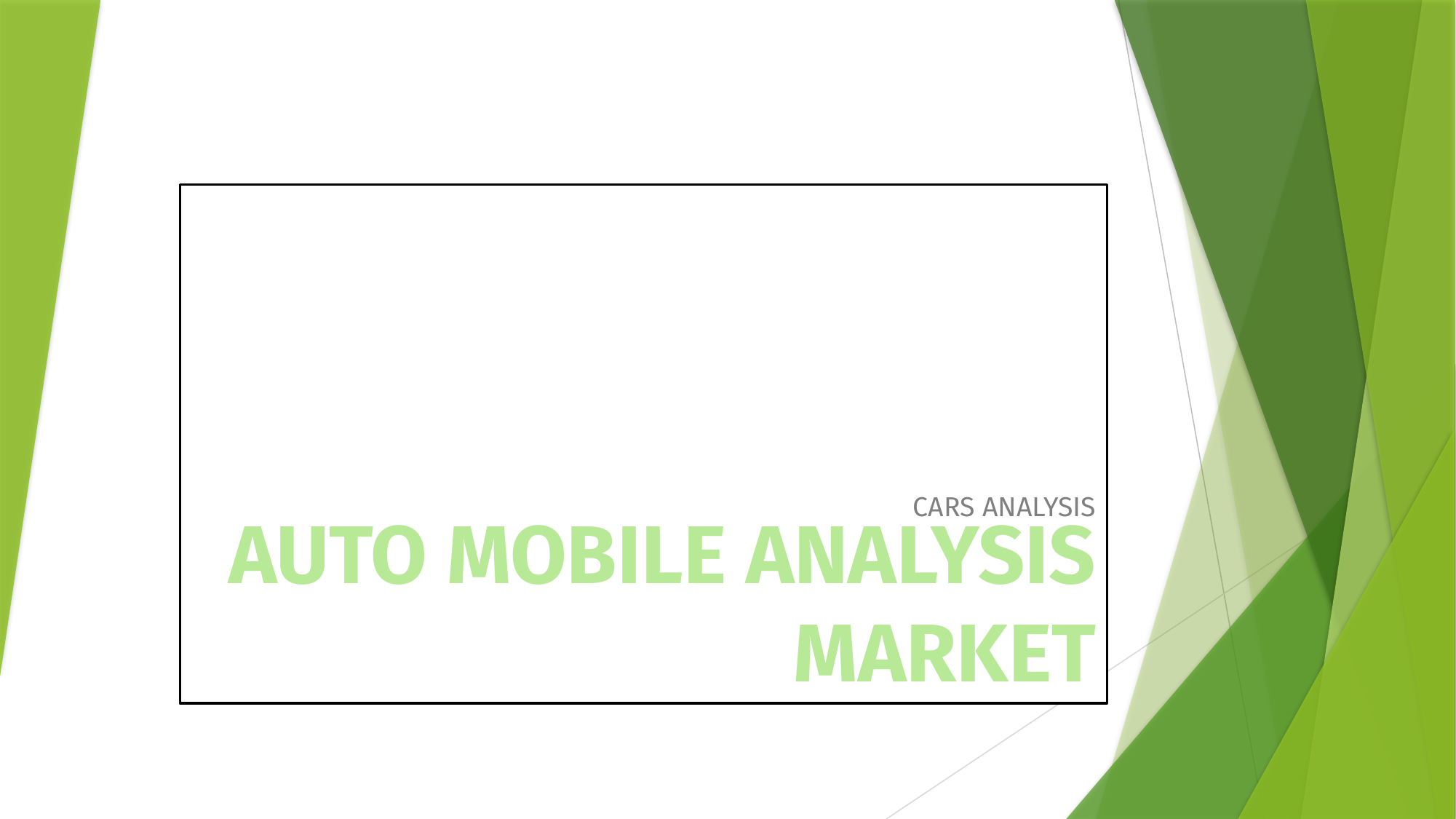

# AUTO MOBILE ANALYSIS MARKET
CARS ANALYSIS